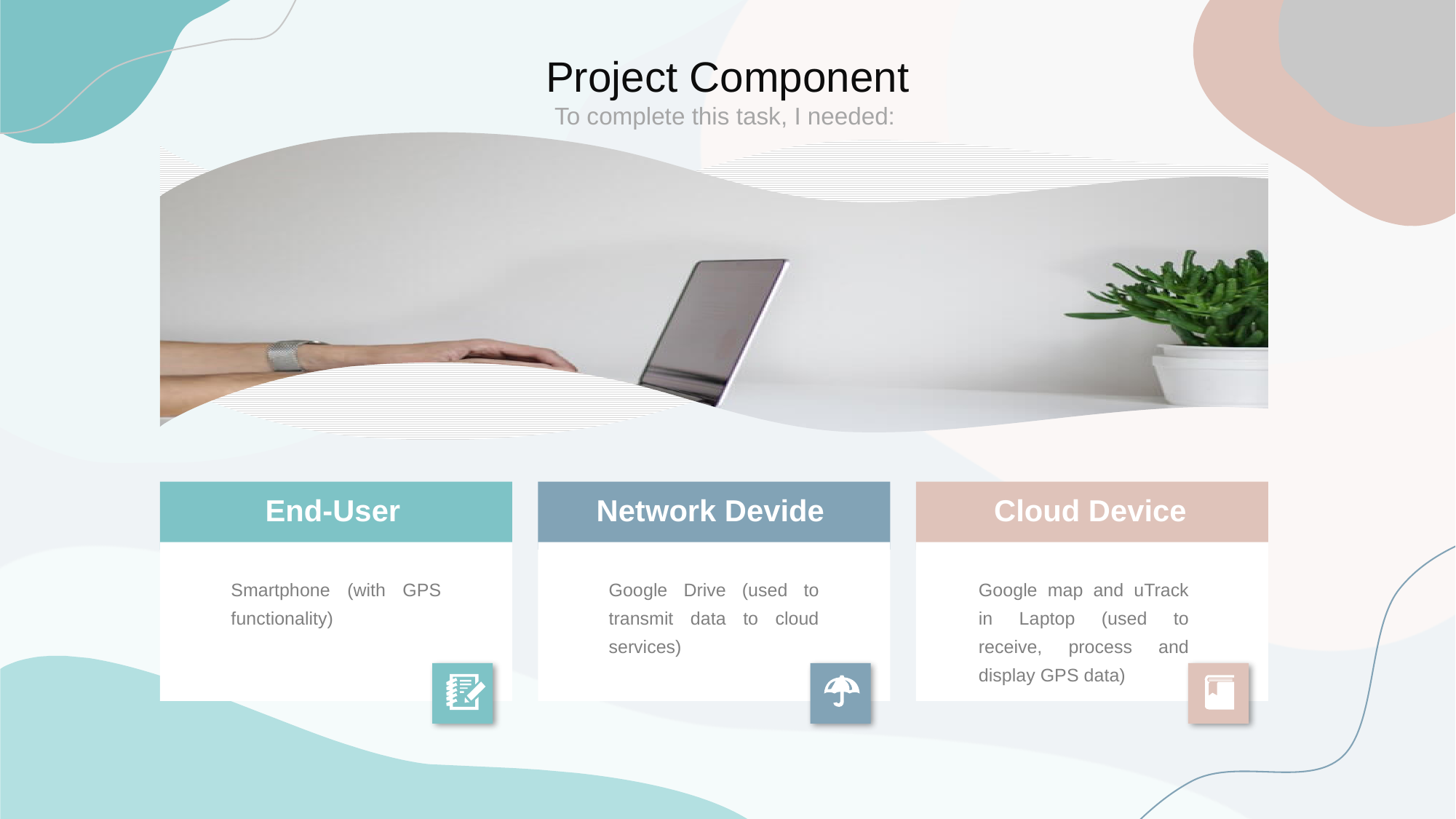

Project Component
To complete this task, I needed:

End-User
Network Devide
Cloud Device
Smartphone (with GPS functionality)
Google Drive (used to transmit data to cloud services)
Google map and uTrack in Laptop (used to receive, process and display GPS data)